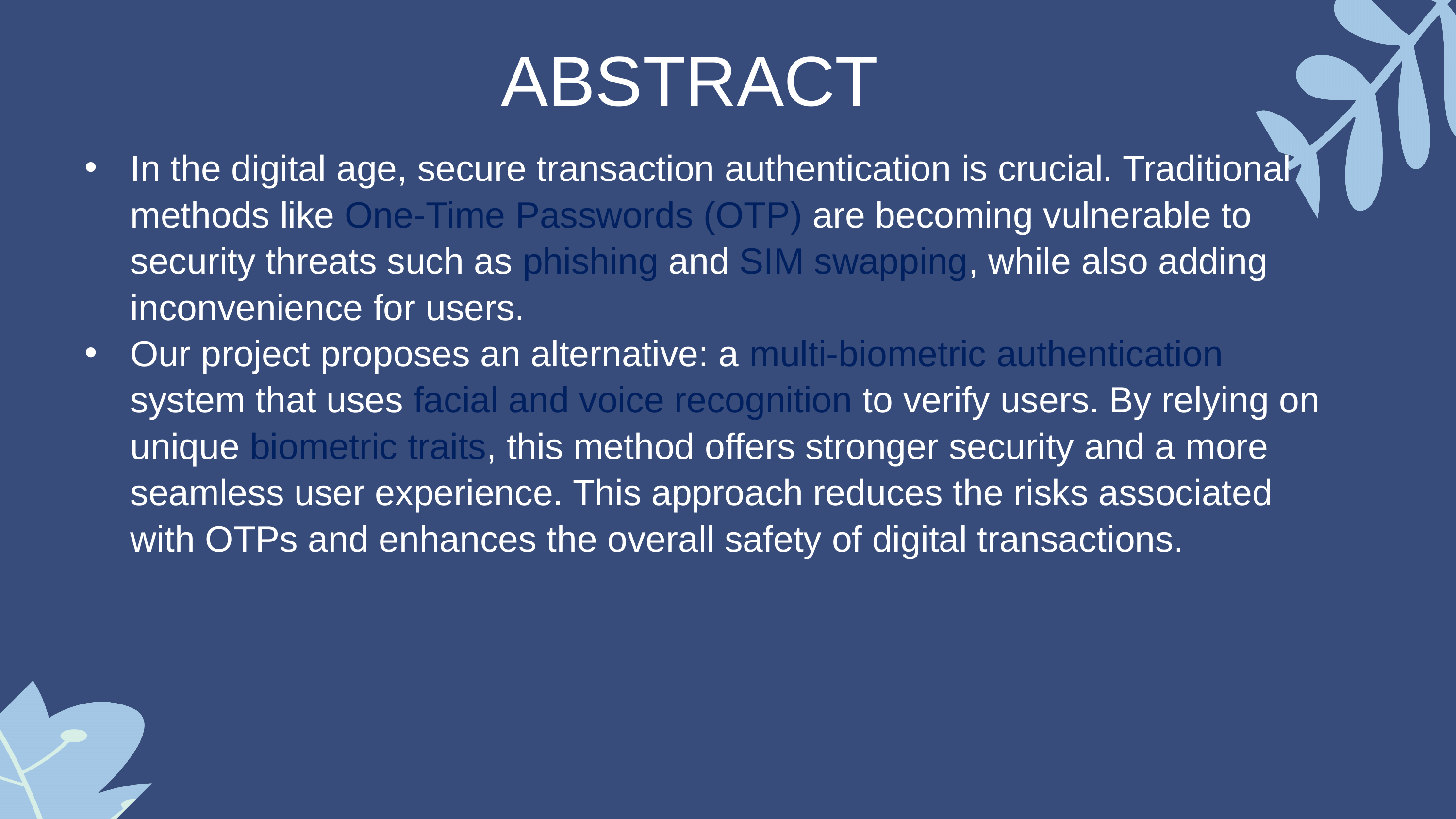

ABSTRACT
In the digital age, secure transaction authentication is crucial. Traditional methods like One-Time Passwords (OTP) are becoming vulnerable to security threats such as phishing and SIM swapping, while also adding inconvenience for users.
Our project proposes an alternative: a multi-biometric authentication system that uses facial and voice recognition to verify users. By relying on unique biometric traits, this method offers stronger security and a more seamless user experience. This approach reduces the risks associated with OTPs and enhances the overall safety of digital transactions.